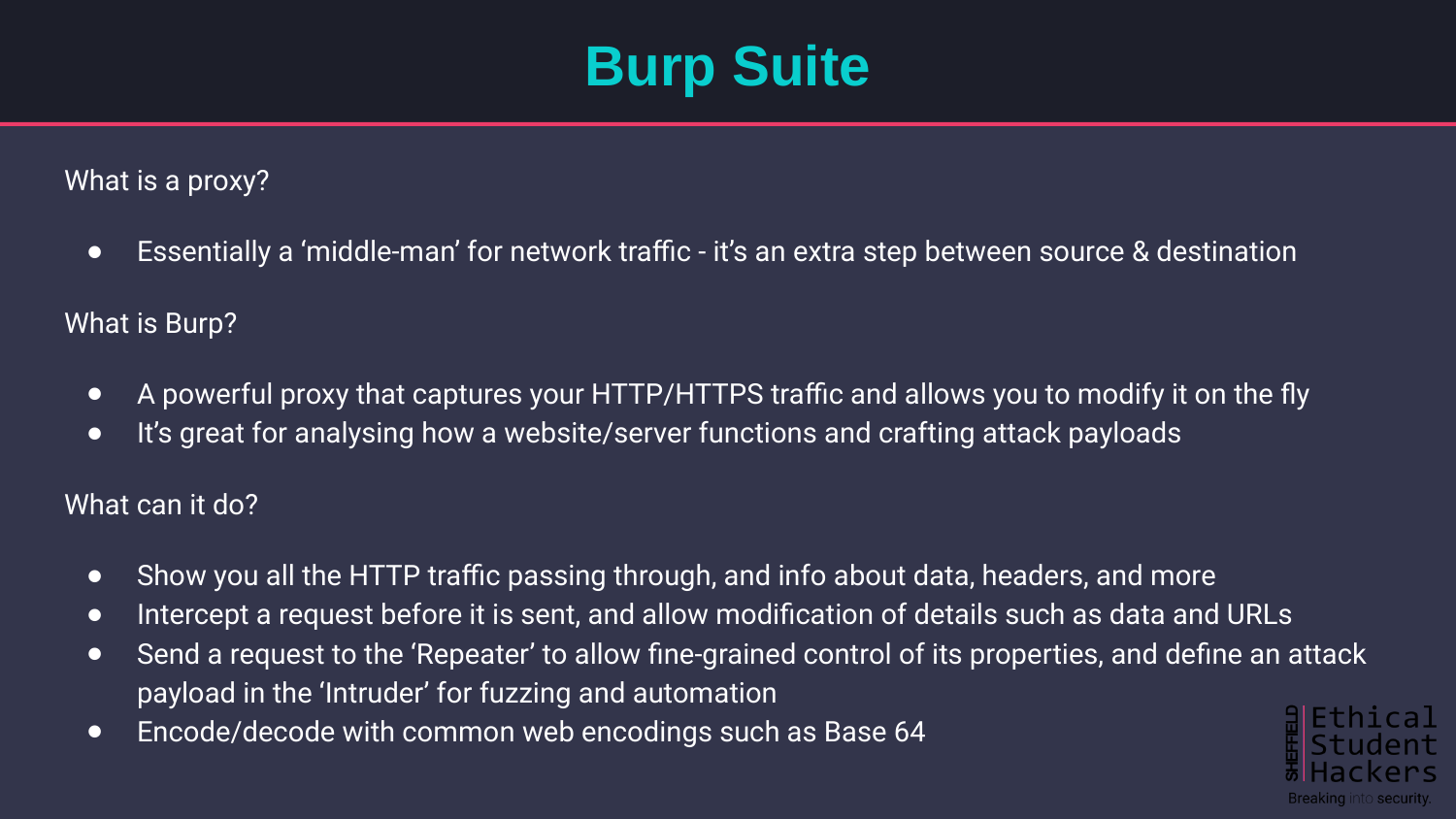

# Burp Suite
What is a proxy?
Essentially a ‘middle-man’ for network traffic - it’s an extra step between source & destination
What is Burp?
A powerful proxy that captures your HTTP/HTTPS traffic and allows you to modify it on the fly
It’s great for analysing how a website/server functions and crafting attack payloads
What can it do?
Show you all the HTTP traffic passing through, and info about data, headers, and more
Intercept a request before it is sent, and allow modification of details such as data and URLs
Send a request to the ‘Repeater’ to allow fine-grained control of its properties, and define an attack payload in the ‘Intruder’ for fuzzing and automation
Encode/decode with common web encodings such as Base 64